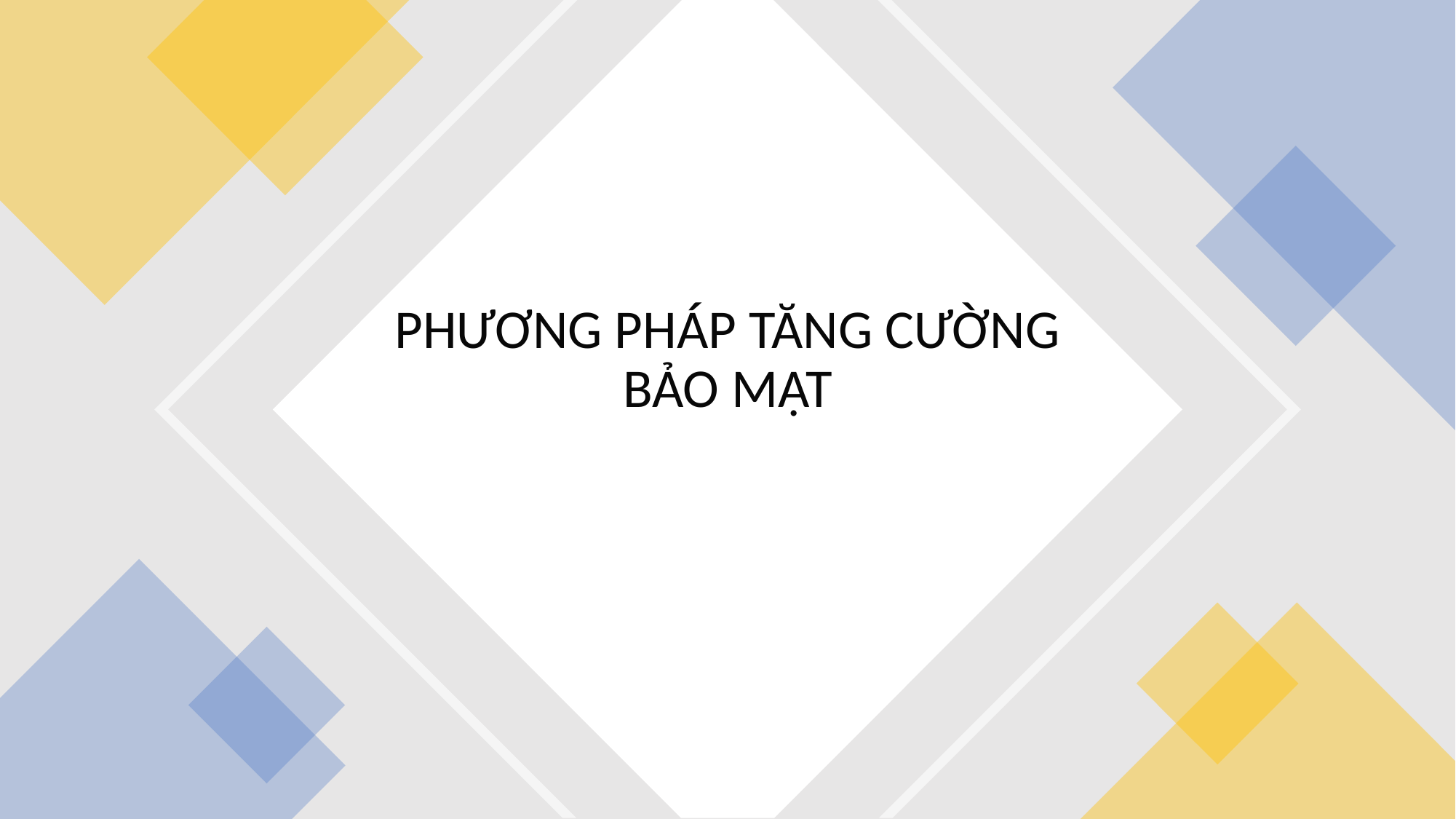

# PHƯƠNG PHÁP TĂNG CƯỜNG BẢO MẬT